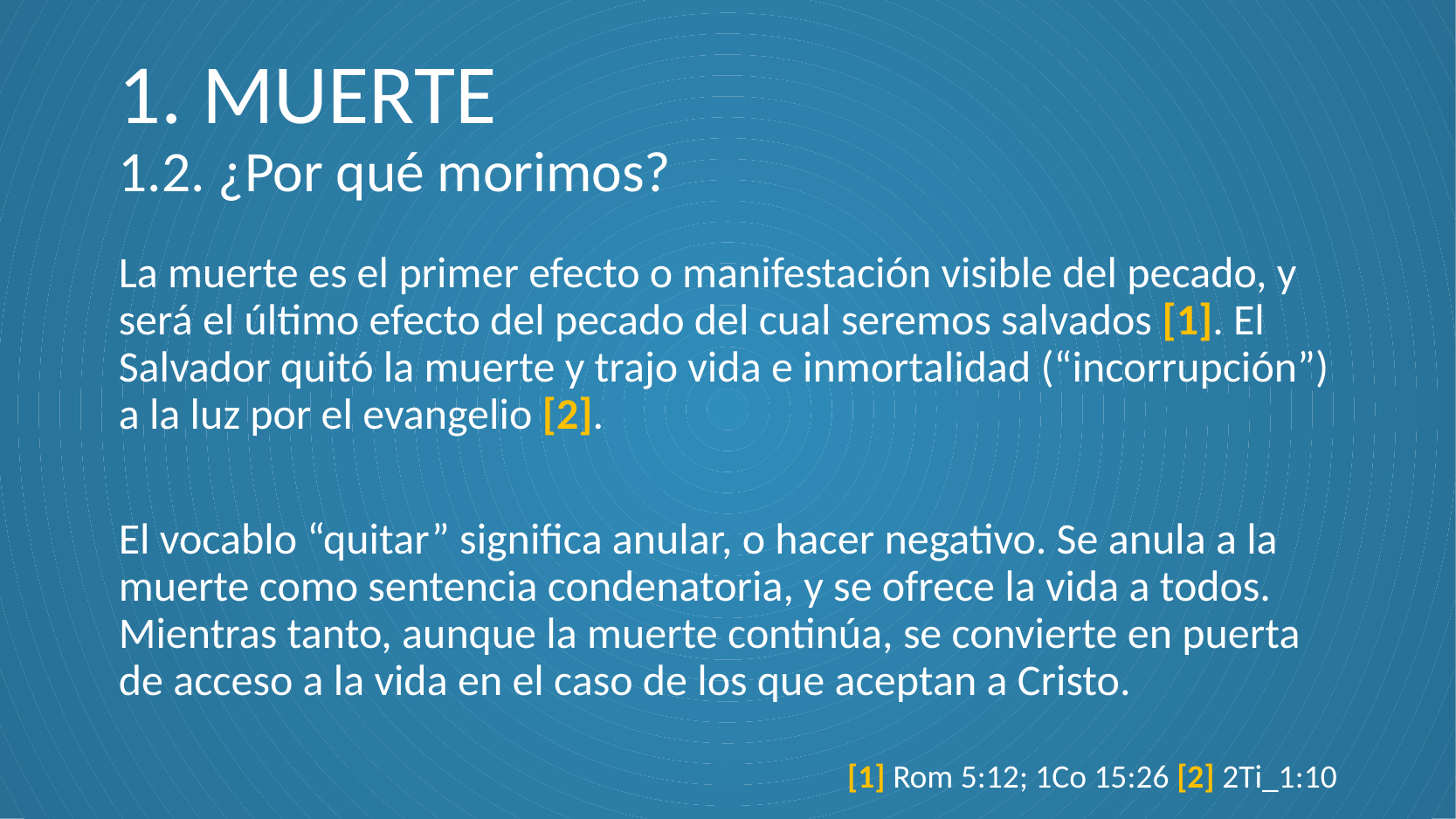

# 1. MUERTE 1.2. ¿Por qué morimos?
La muerte es el primer efecto o manifestación visible del pecado, y será el último efecto del pecado del cual seremos salvados [1]. El Salvador quitó la muerte y trajo vida e inmortalidad (“incorrupción”) a la luz por el evangelio [2].

El vocablo “quitar” significa anular, o hacer negativo. Se anula a la muerte como sentencia condenatoria, y se ofrece la vida a todos. Mientras tanto, aunque la muerte continúa, se convierte en puerta de acceso a la vida en el caso de los que aceptan a Cristo.
[1] Rom 5:12; 1Co 15:26 [2] 2Ti_1:10